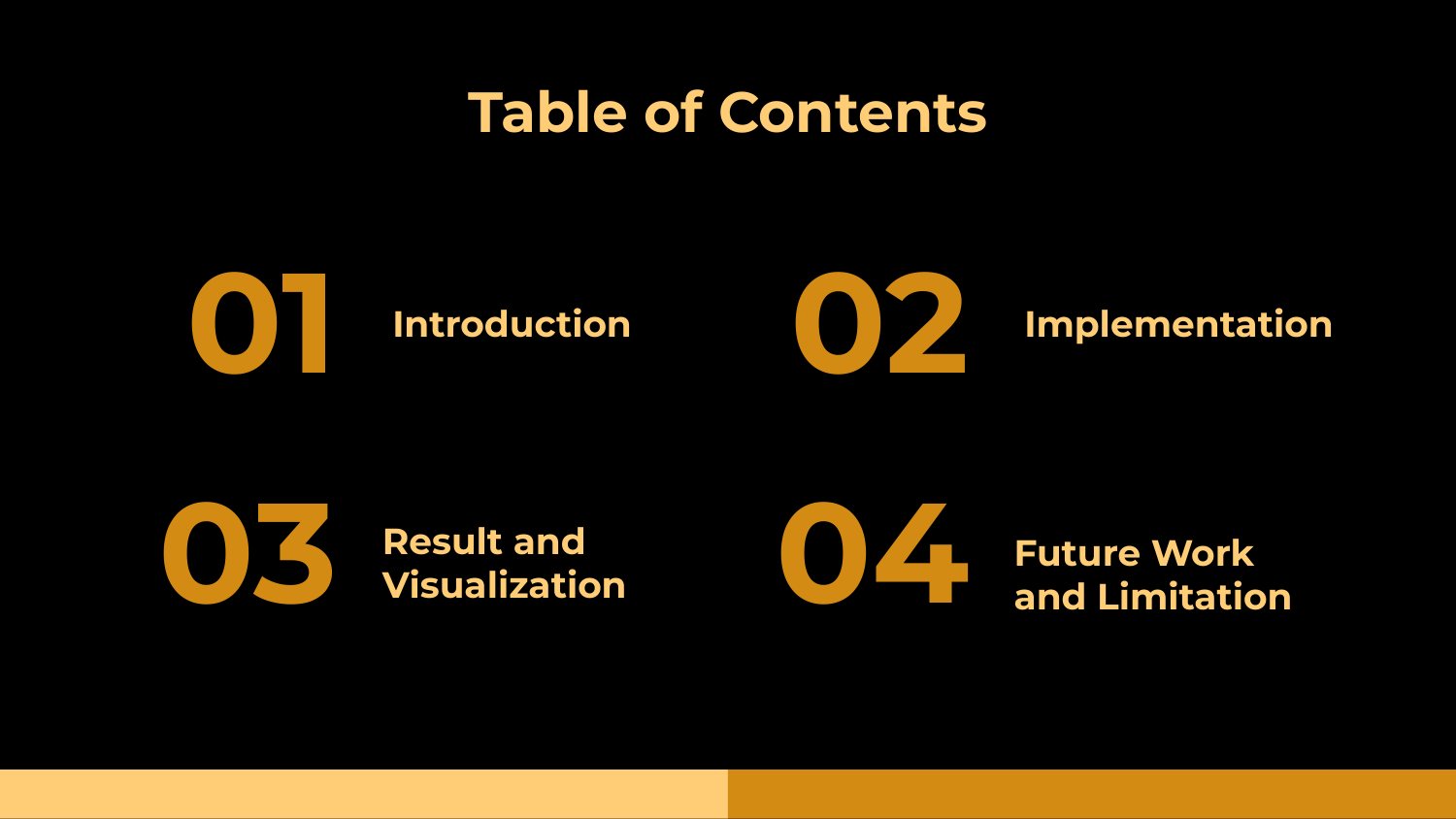

# Table of Contents
01
02
Introduction
Implementation
03
04
Result and Visualization
Future Work and Limitation